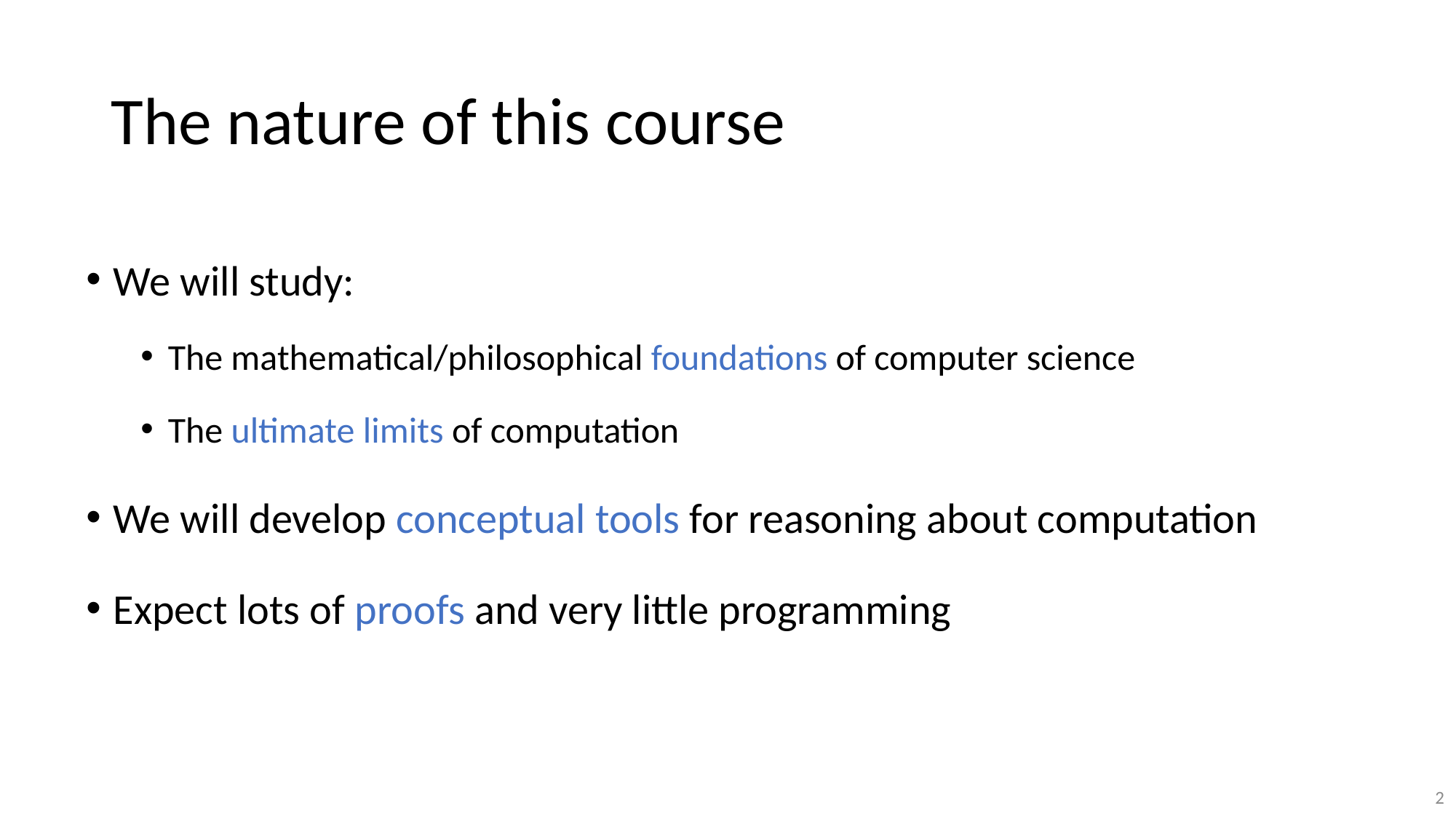

# The nature of this course
We will study:
The mathematical/philosophical foundations of computer science
The ultimate limits of computation
We will develop conceptual tools for reasoning about computation
Expect lots of proofs and very little programming
2